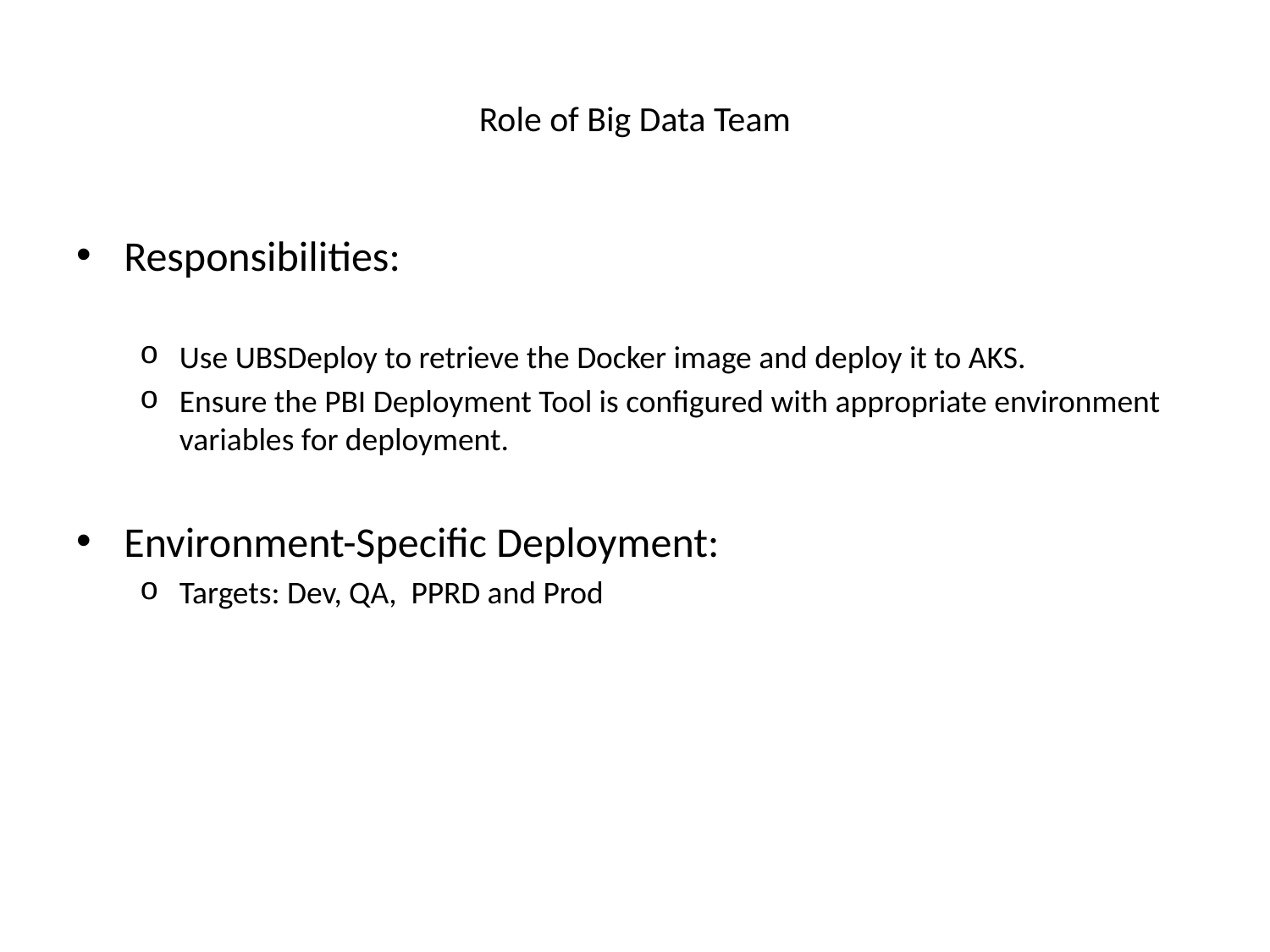

# Role of Big Data Team
Responsibilities:
Use UBSDeploy to retrieve the Docker image and deploy it to AKS.
Ensure the PBI Deployment Tool is configured with appropriate environment variables for deployment.

Environment-Specific Deployment:
Targets: Dev, QA,  PPRD and Prod